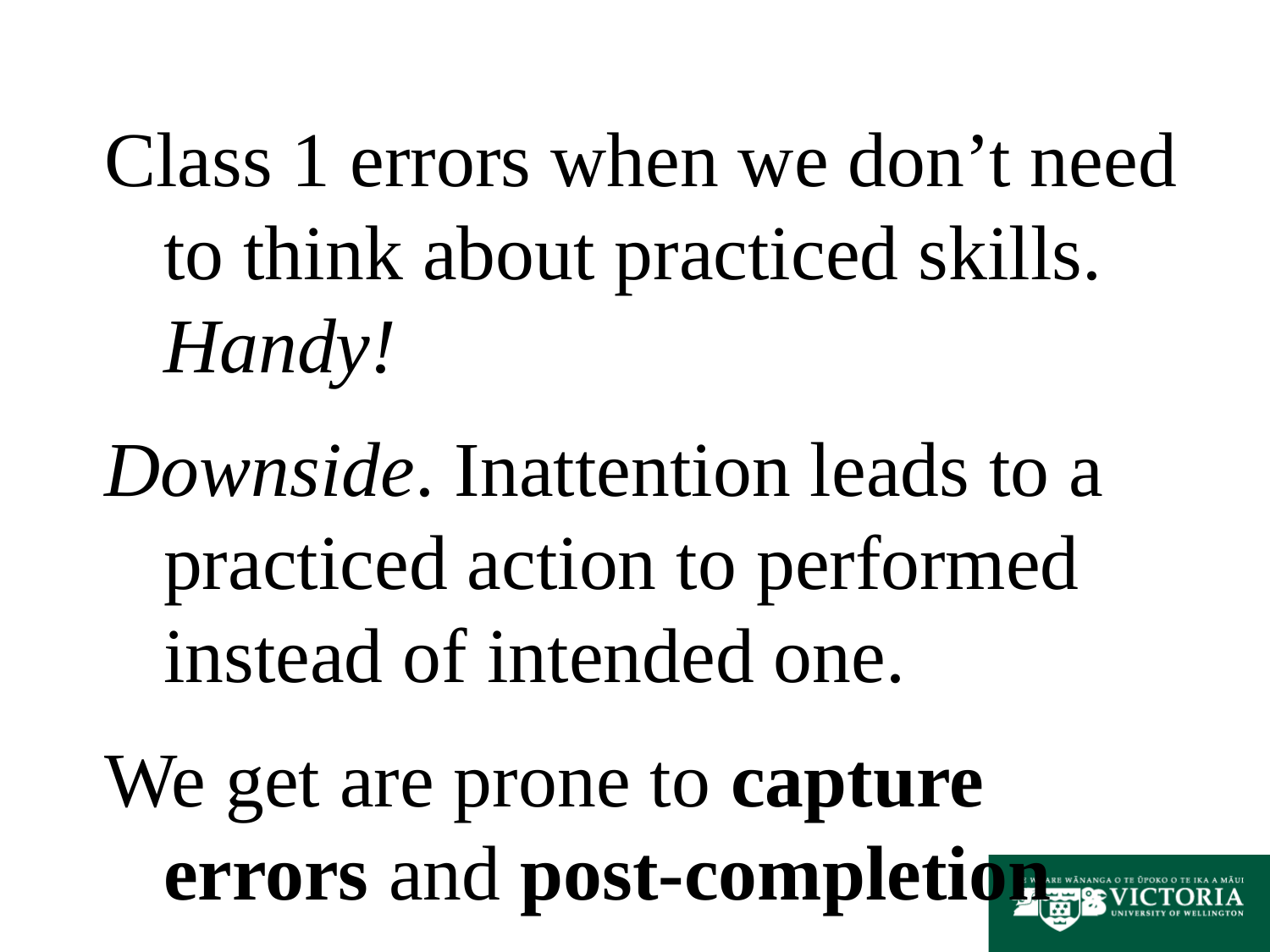

Class 1 errors when we don’t need to think about practiced skills. Handy!
Downside. Inattention leads to a practiced action to performed instead of intended one.
We get are prone to capture errors and post-completion errors.